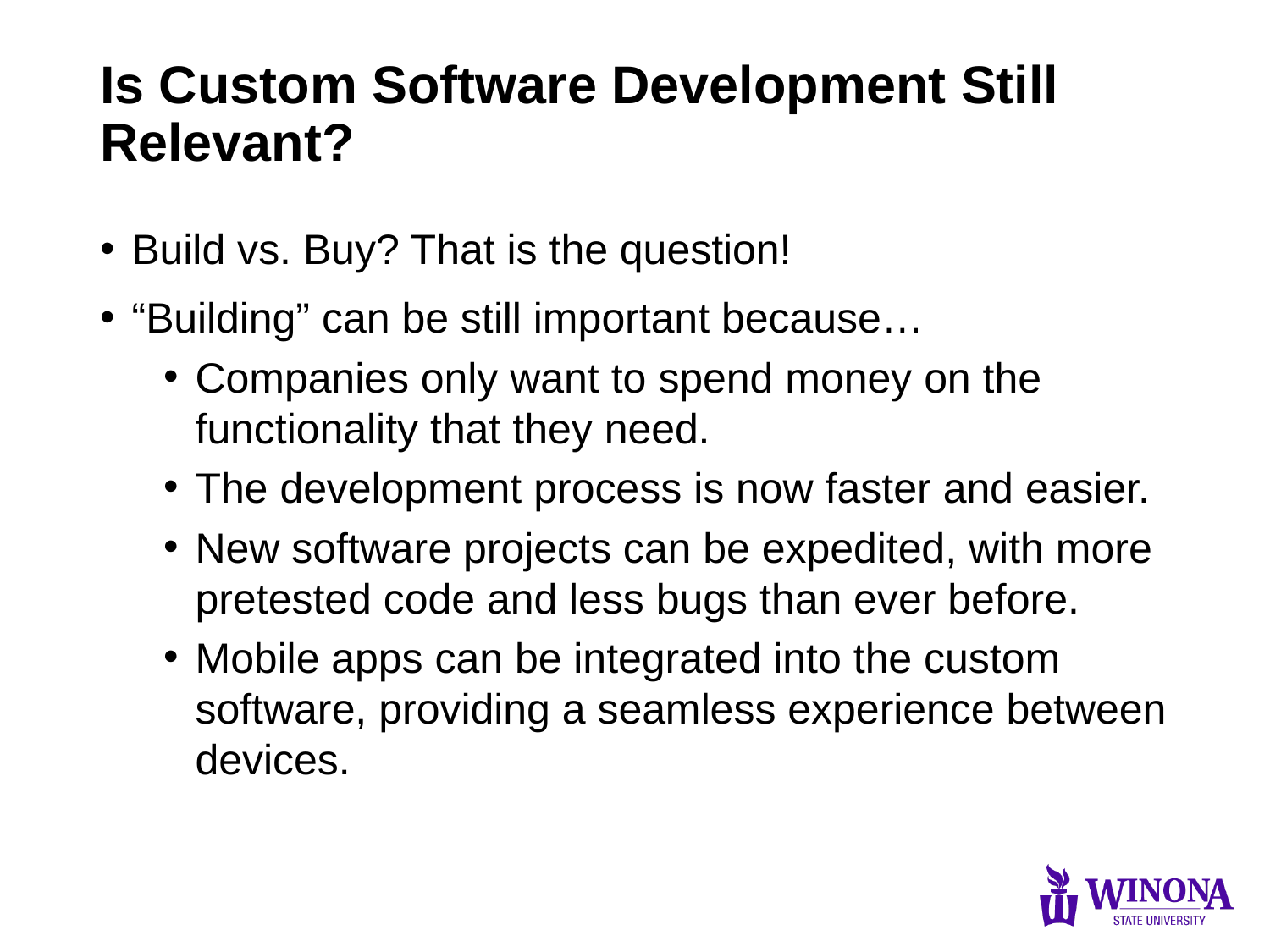

# Is Custom Software Development Still Relevant?
Build vs. Buy? That is the question!
“Building” can be still important because…
Companies only want to spend money on the functionality that they need.
The development process is now faster and easier.
New software projects can be expedited, with more pretested code and less bugs than ever before.
Mobile apps can be integrated into the custom software, providing a seamless experience between devices.